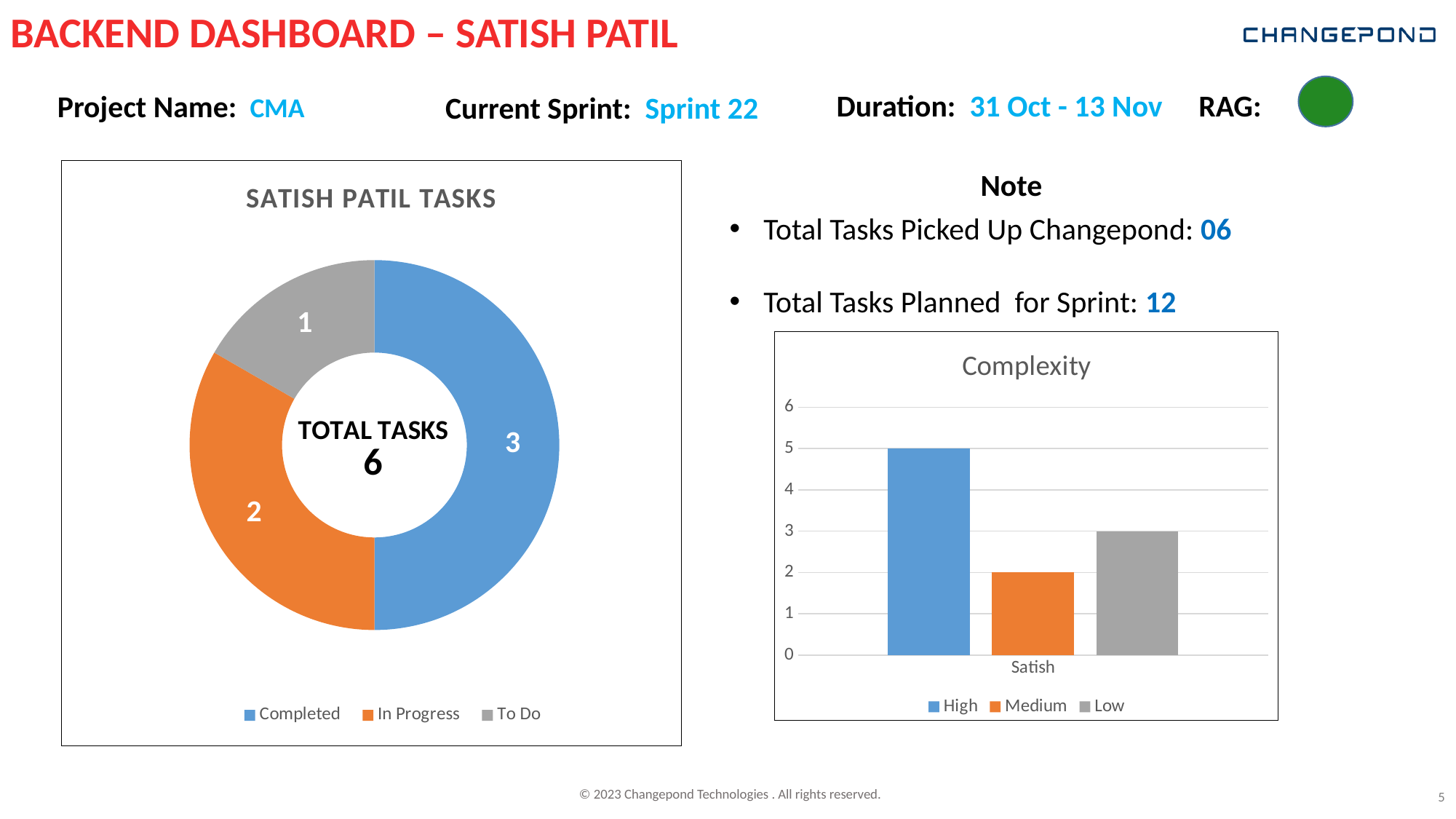

BACKEND DASHBOARD – SATISH PATIL
Duration:  31 Oct - 13 Nov
RAG:
Project Name:  CMA
Current Sprint:  Sprint 22

### Chart:

| Category | SATISH PATIL TASKS |
|---|---|
| Completed | 3.0 |
| In Progress | 2.0 |
| To Do | 1.0 |
Note
Total Tasks Picked Up Changepond: 06

Total Tasks Planned  for Sprint: 12

### Chart: Complexity

| Category | High | Medium | Low |
|---|---|---|---|
| Satish | 5.0 | 2.0 | 3.0 |